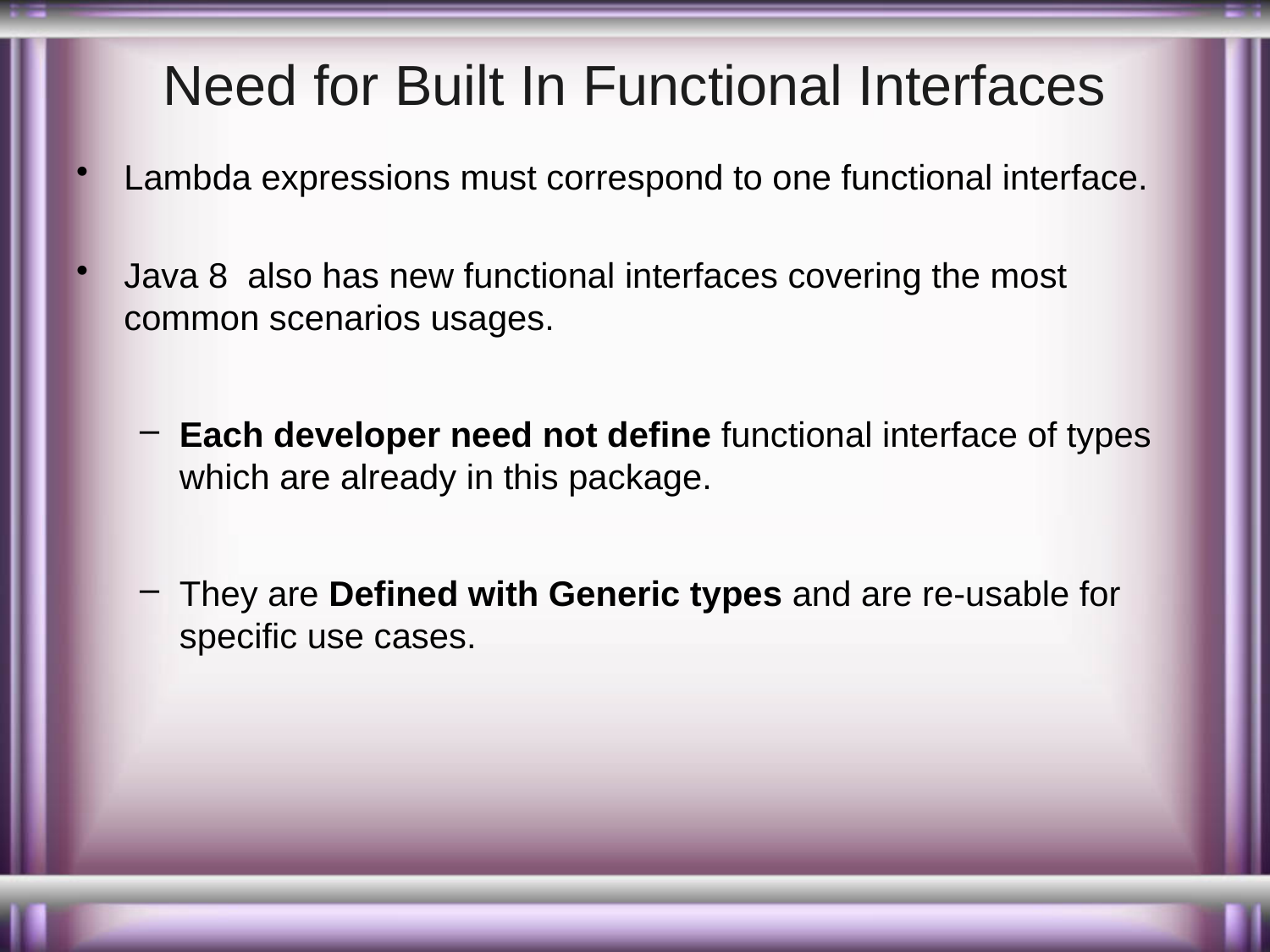

# Need for Built In Functional Interfaces
Lambda expressions must correspond to one functional interface.

Java 8  also has new functional interfaces covering the most common scenarios usages.

Each developer need not define functional interface of types which are already in this package.

They are Defined with Generic types and are re-usable for specific use cases.